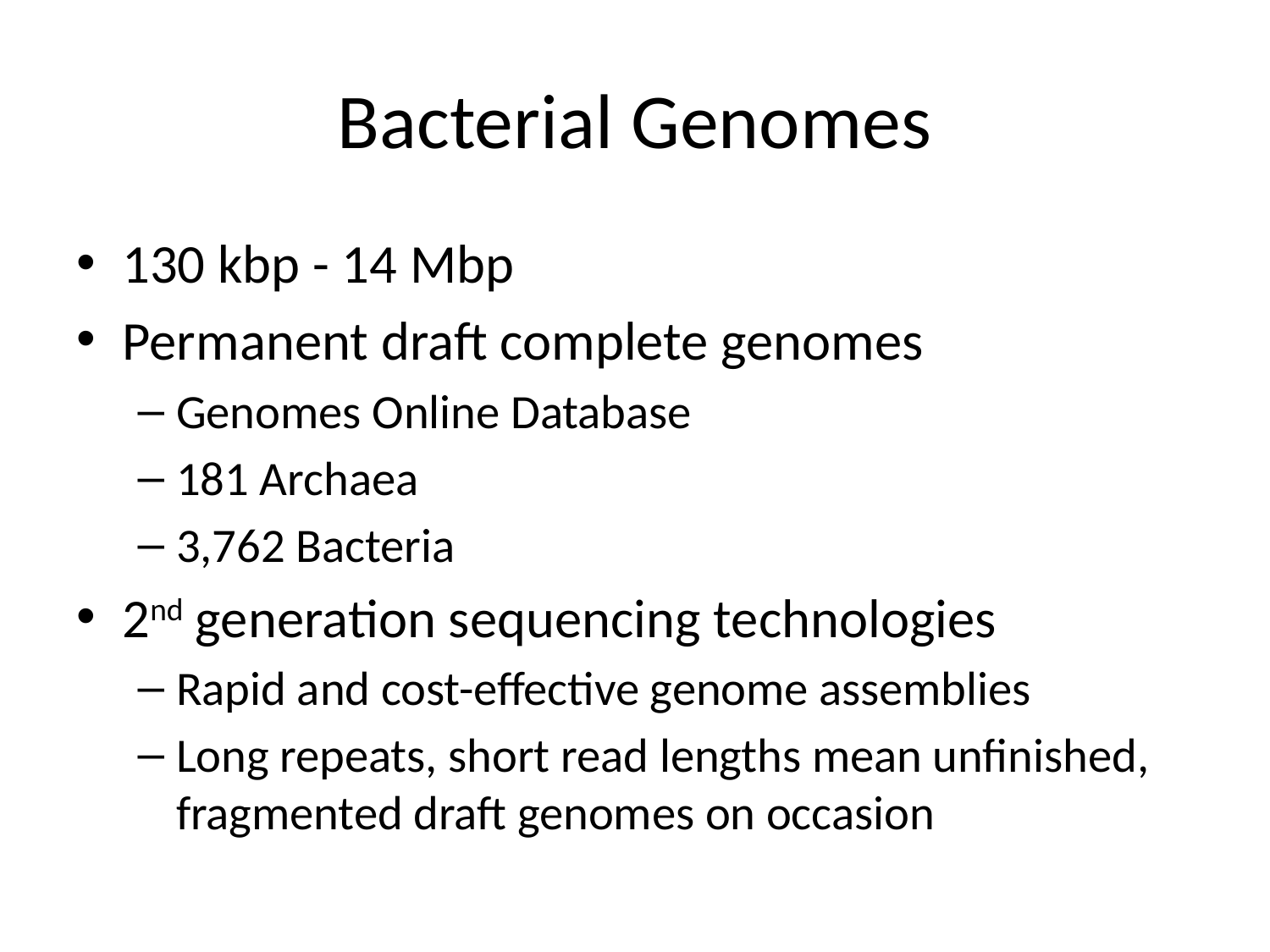

# Bacterial Genomes
130 kbp - 14 Mbp
Permanent draft complete genomes
Genomes Online Database
181 Archaea
3,762 Bacteria
2nd generation sequencing technologies
Rapid and cost-effective genome assemblies
Long repeats, short read lengths mean unfinished, fragmented draft genomes on occasion